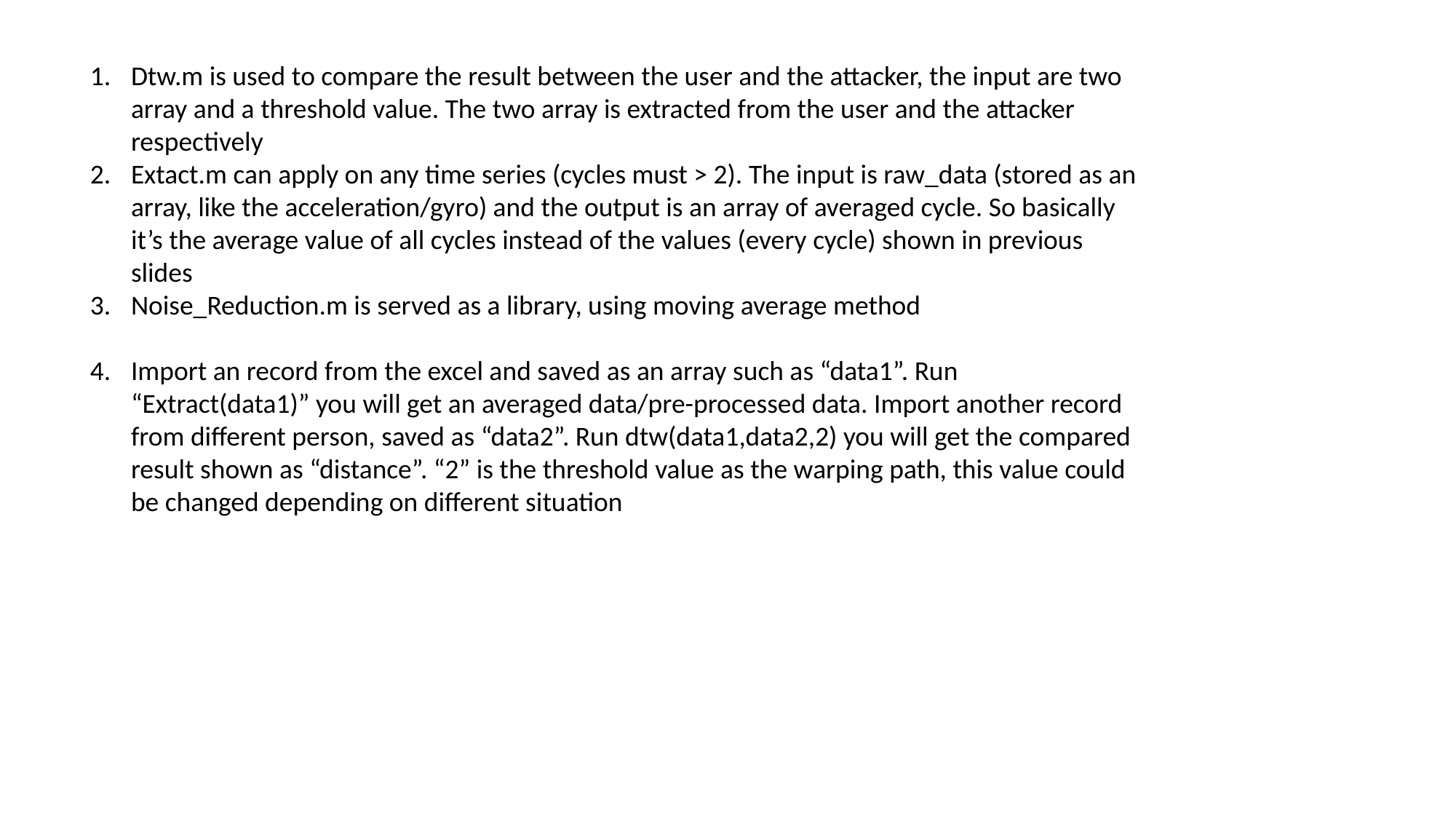

Dtw.m is used to compare the result between the user and the attacker, the input are two array and a threshold value. The two array is extracted from the user and the attacker respectively
Extact.m can apply on any time series (cycles must > 2). The input is raw_data (stored as an array, like the acceleration/gyro) and the output is an array of averaged cycle. So basically it’s the average value of all cycles instead of the values (every cycle) shown in previous slides
Noise_Reduction.m is served as a library, using moving average method

Import an record from the excel and saved as an array such as “data1”. Run “Extract(data1)” you will get an averaged data/pre-processed data. Import another record from different person, saved as “data2”. Run dtw(data1,data2,2) you will get the compared result shown as “distance”. “2” is the threshold value as the warping path, this value could be changed depending on different situation